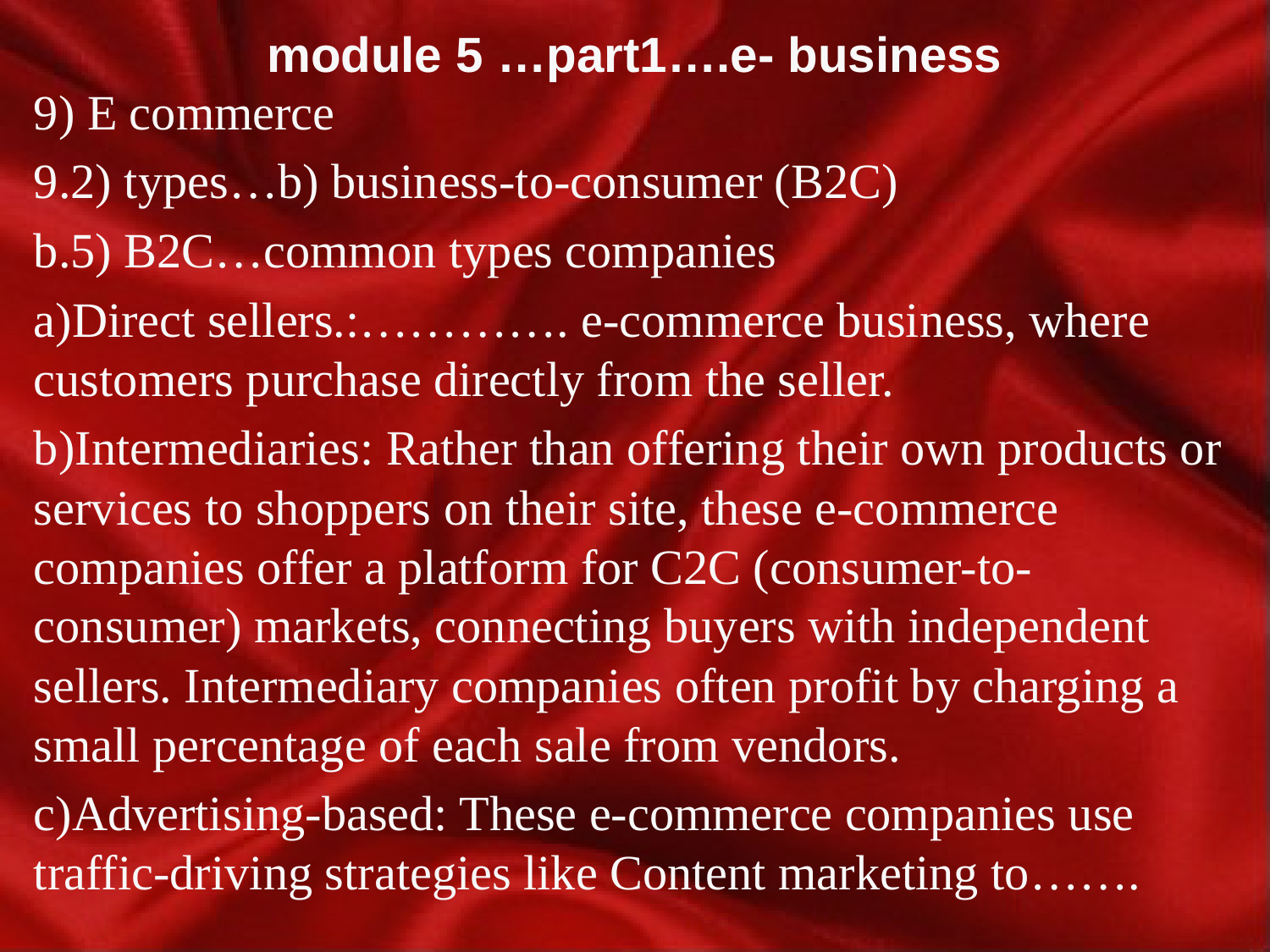

# module 5 …part1….e- business
9) E commerce
9.2) types…b) business-to-consumer (B2C)
b.5) B2C…common types companies
a)Direct sellers.:…………. e-commerce business, where customers purchase directly from the seller.
b)Intermediaries: Rather than offering their own products or services to shoppers on their site, these e-commerce companies offer a platform for C2C (consumer-to-consumer) markets, connecting buyers with independent sellers. Intermediary companies often profit by charging a small percentage of each sale from vendors.
c)Advertising-based: These e-commerce companies use traffic-driving strategies like Content marketing to…….